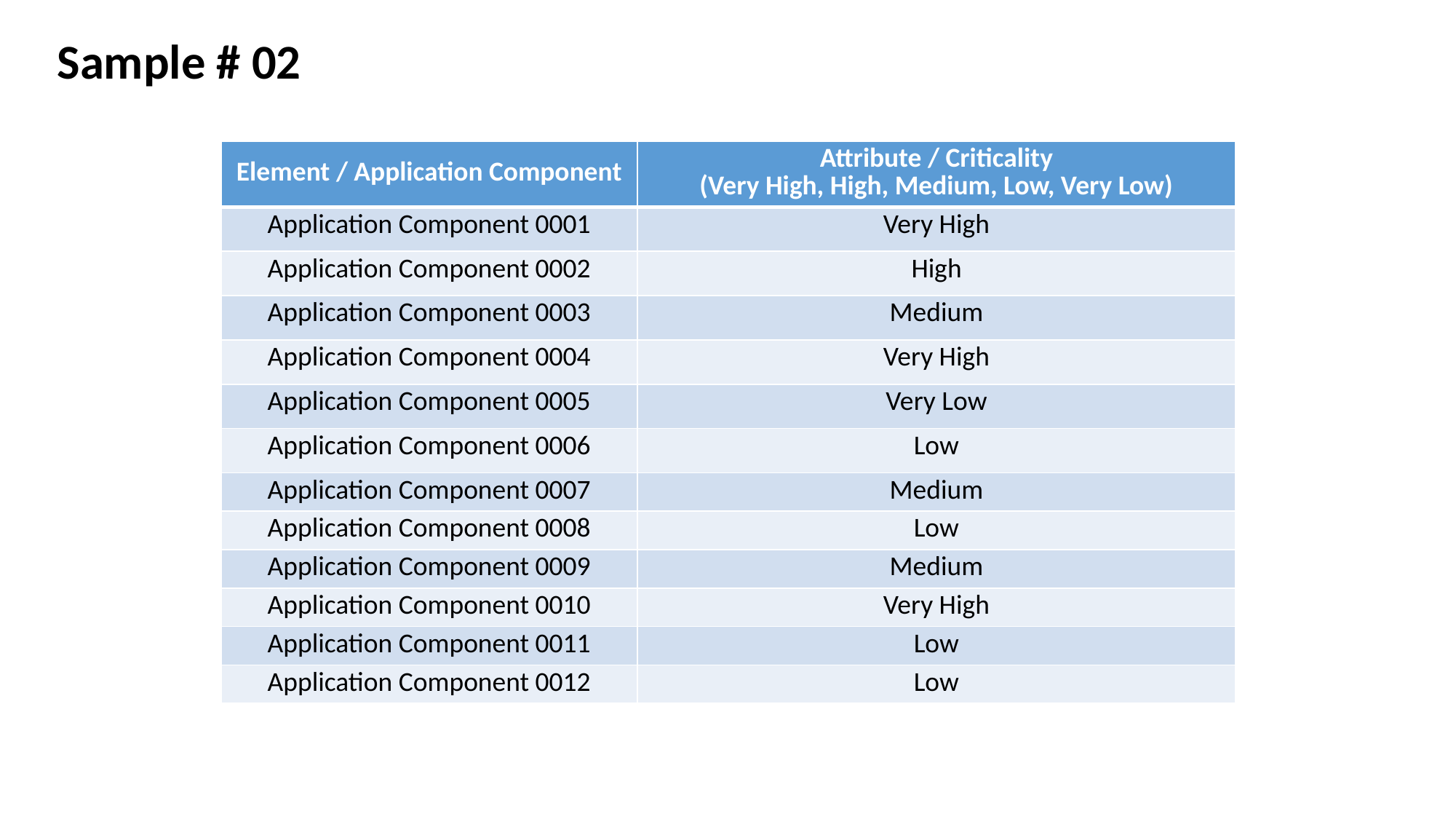

Sample # 02
| Element / Application Component | Attribute / Criticality (Very High, High, Medium, Low, Very Low) |
| --- | --- |
| Application Component 0001 | Very High |
| Application Component 0002 | High |
| Application Component 0003 | Medium |
| Application Component 0004 | Very High |
| Application Component 0005 | Very Low |
| Application Component 0006 | Low |
| Application Component 0007 | Medium |
| Application Component 0008 | Low |
| Application Component 0009 | Medium |
| Application Component 0010 | Very High |
| Application Component 0011 | Low |
| Application Component 0012 | Low |